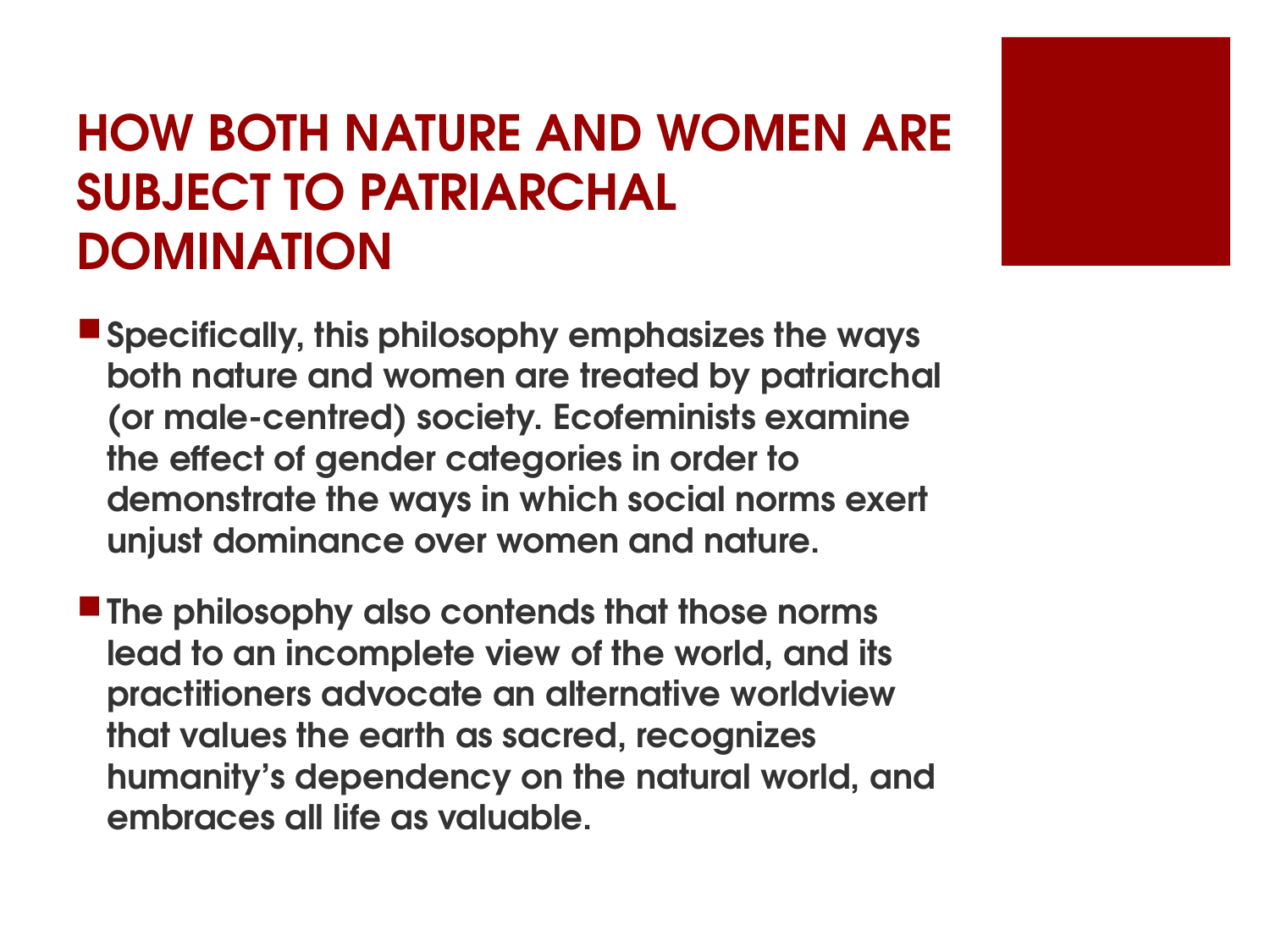

# HOW BOTH NATURE AND WOMEN ARE SUBJECT TO PATRIARCHAL DOMINATION
Specifically, this philosophy emphasizes the ways both nature and women are treated by patriarchal (or male-centred) society. Ecofeminists examine the effect of gender categories in order to demonstrate the ways in which social norms exert unjust dominance over women and nature.
The philosophy also contends that those norms lead to an incomplete view of the world, and its practitioners advocate an alternative worldview that values the earth as sacred, recognizes humanity’s dependency on the natural world, and embraces all life as valuable.